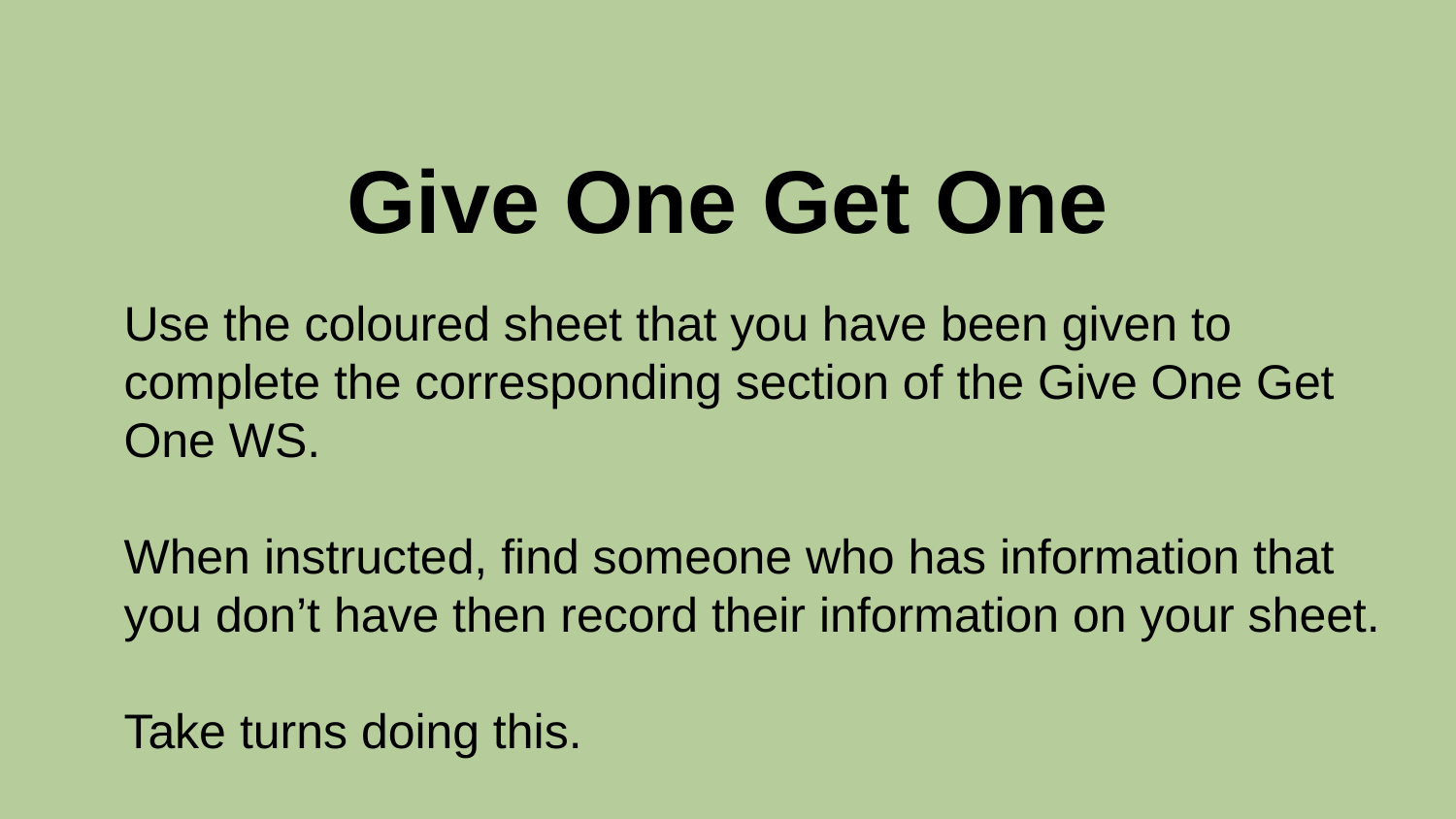

Give One Get One
Use the coloured sheet that you have been given to complete the corresponding section of the Give One Get One WS.

When instructed, find someone who has information that you don’t have then record their information on your sheet.

Take turns doing this.